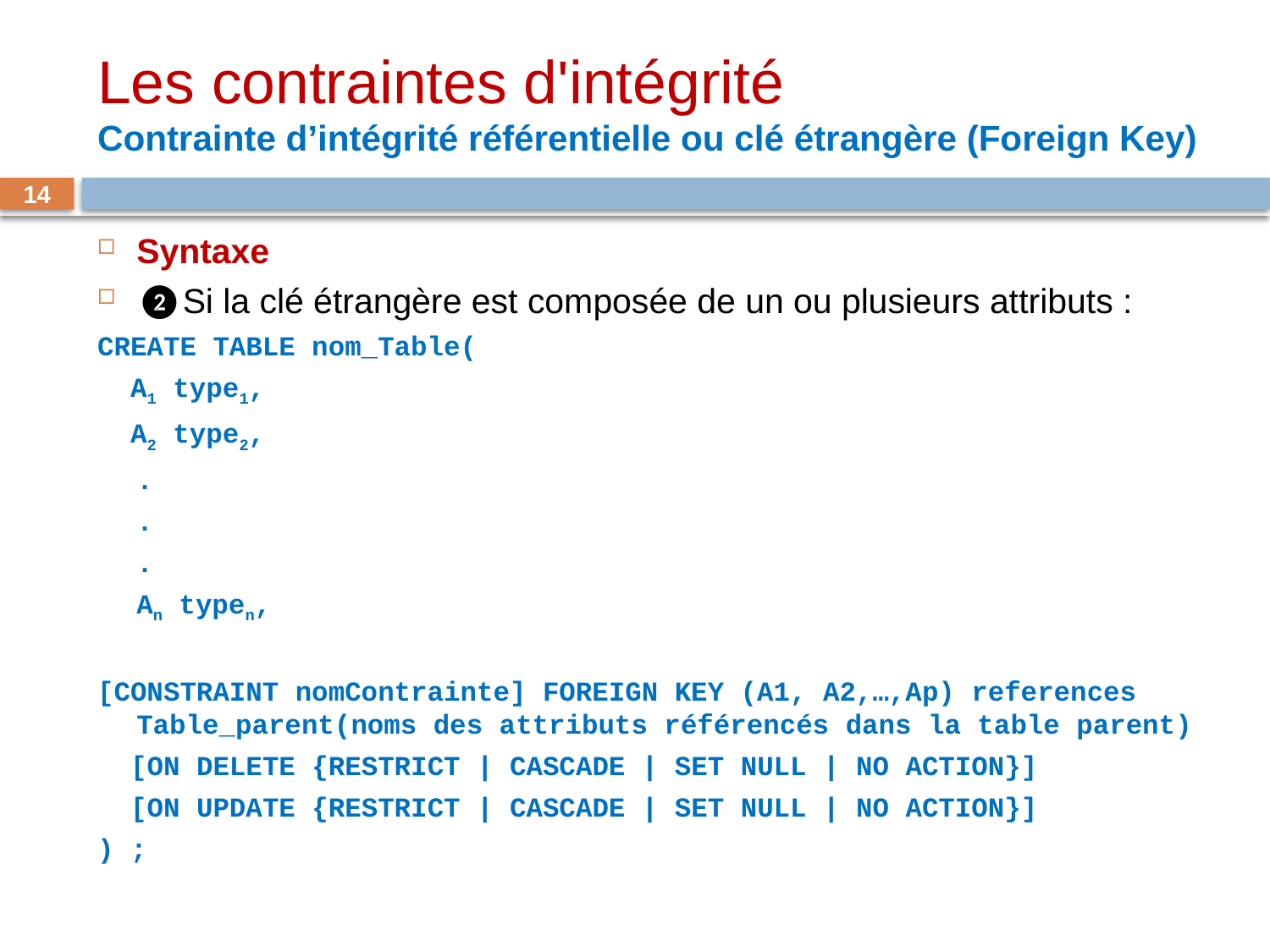

# Les contraintes d'intégrité Contrainte d’intégrité référentielle ou clé étrangère (Foreign Key)
14
Syntaxe
❷Si la clé étrangère est composée de un ou plusieurs attributs :
CREATE TABLE nom_Table(
  A1 type1,
  A2 type2,
	.
	.
	.
	An typen,

[CONSTRAINT nomContrainte] FOREIGN KEY (A1, A2,…,Ap) references   Table_parent(noms des attributs référencés dans la table parent)
  [ON DELETE {RESTRICT | CASCADE | SET NULL | NO ACTION}]
  [ON UPDATE {RESTRICT | CASCADE | SET NULL | NO ACTION}]
) ;